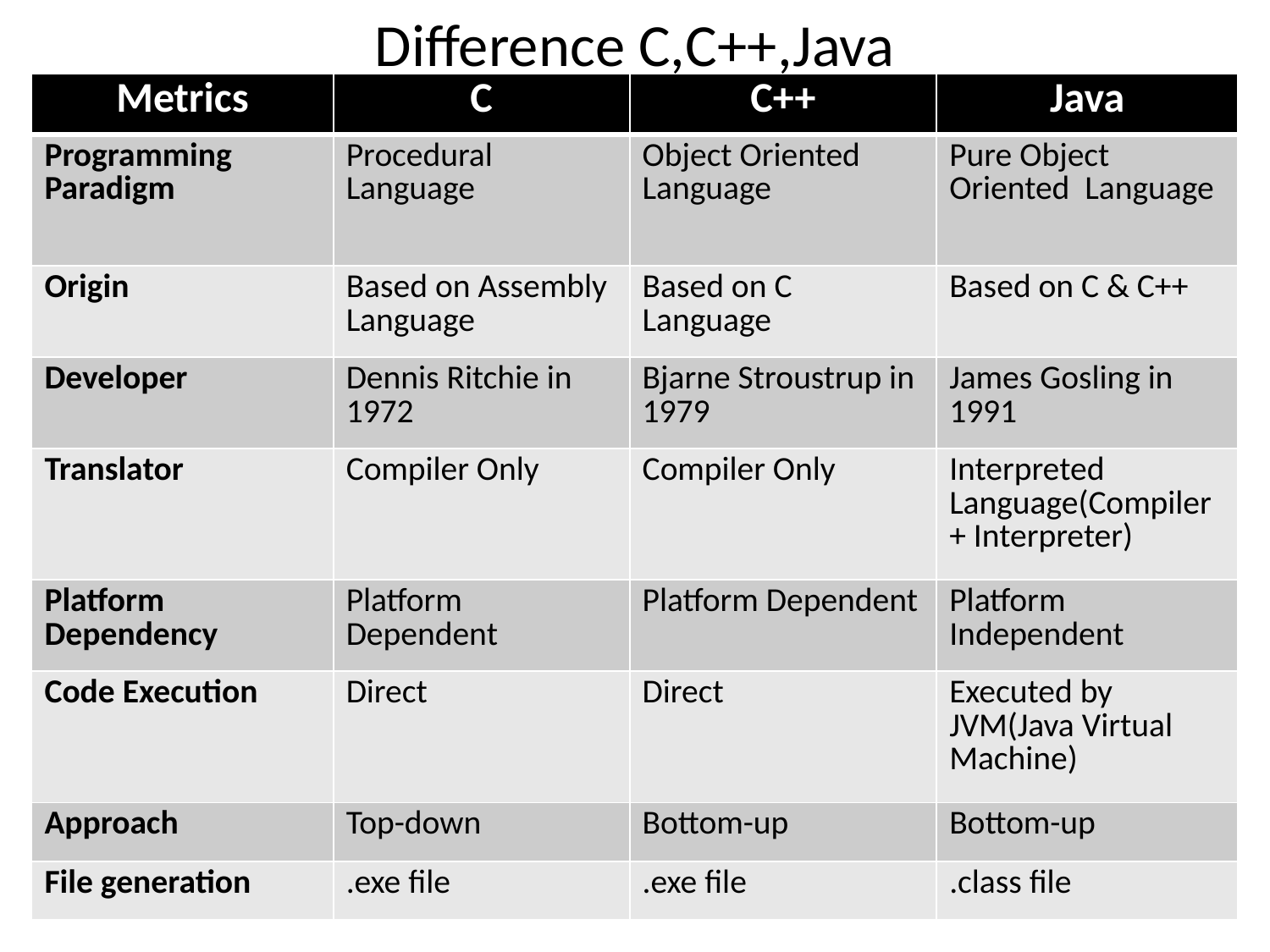

# Difference C,C++,Java
| Metrics | C | C++ | Java |
| --- | --- | --- | --- |
| Programming Paradigm | Procedural Language | Object Oriented Language | Pure Object Oriented Language |
| Origin | Based on Assembly Language | Based on C Language | Based on C & C++ |
| Developer | Dennis Ritchie in 1972 | Bjarne Stroustrup in 1979 | James Gosling in 1991 |
| Translator | Compiler Only | Compiler Only | Interpreted Language(Compiler+ Interpreter) |
| Platform Dependency | Platform Dependent | Platform Dependent | Platform Independent |
| Code Execution | Direct | Direct | Executed by JVM(Java Virtual Machine) |
| Approach | Top-down | Bottom-up | Bottom-up |
| File generation | .exe file | .exe file | .class file |
By Priyanka Nigade